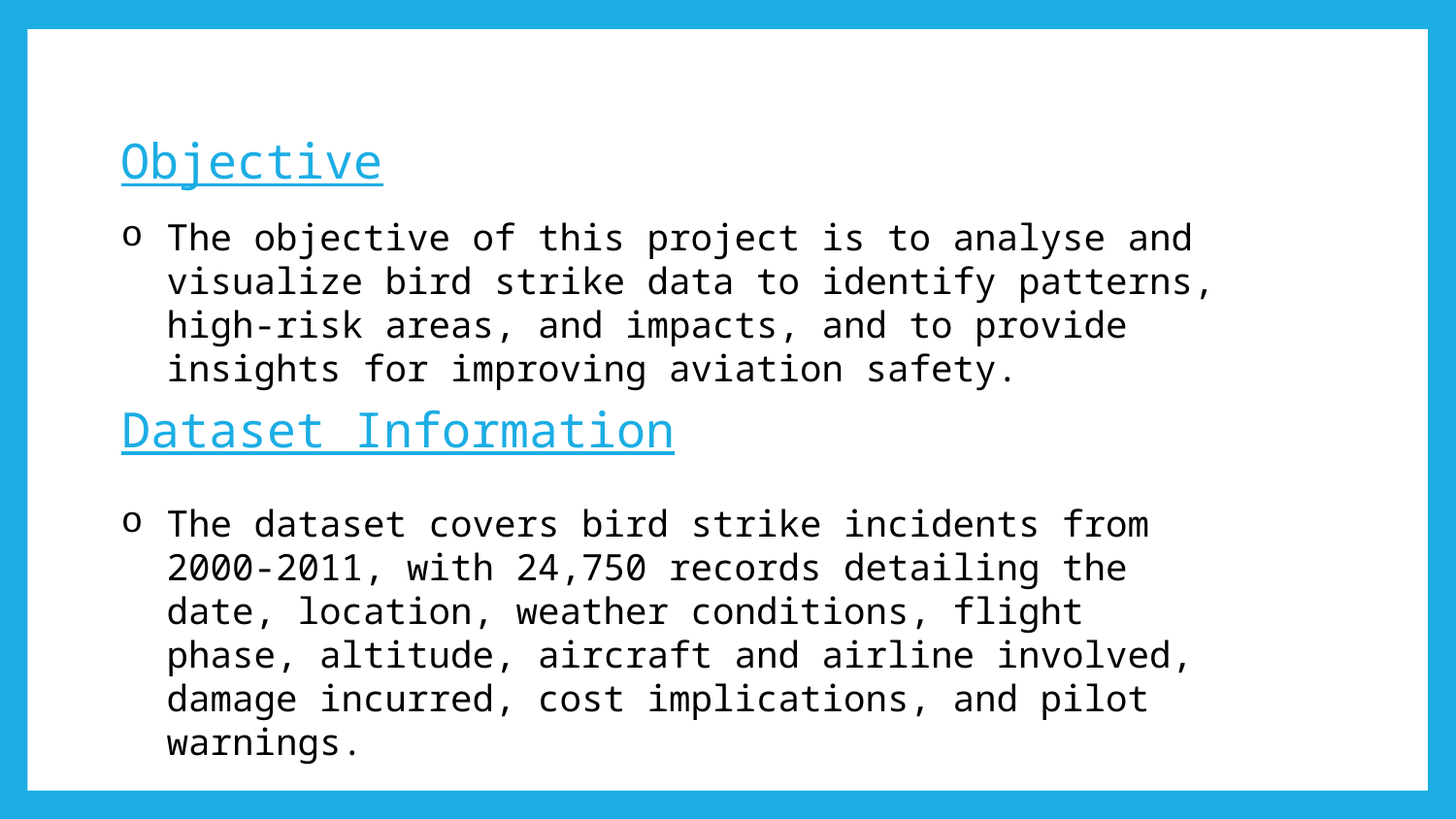

Objective
The objective of this project is to analyse and visualize bird strike data to identify patterns, high-risk areas, and impacts, and to provide insights for improving aviation safety.
# Dataset Information
The dataset covers bird strike incidents from 2000-2011, with 24,750 records detailing the date, location, weather conditions, flight phase, altitude, aircraft and airline involved, damage incurred, cost implications, and pilot warnings.